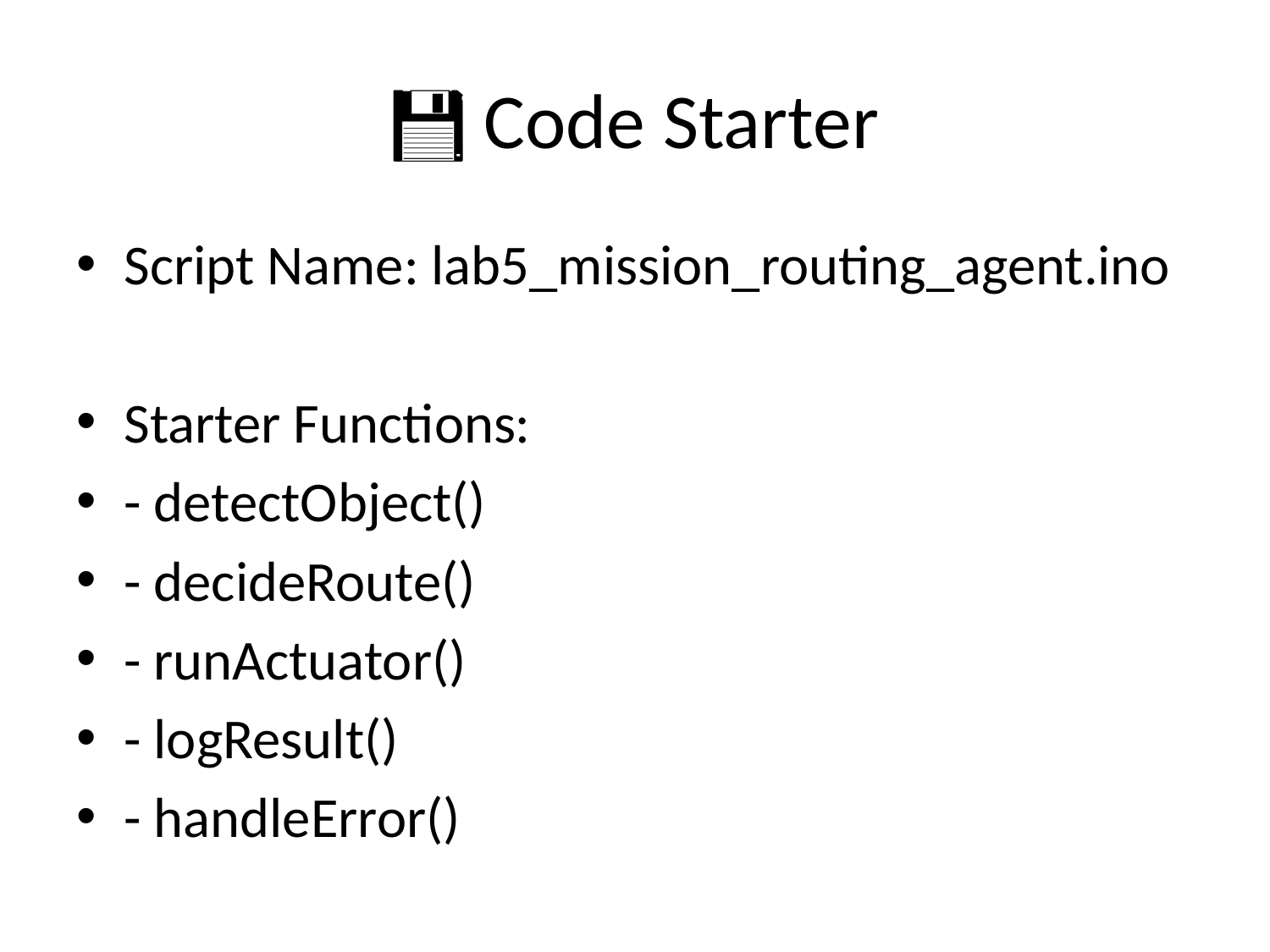

# 💾 Code Starter
Script Name: lab5_mission_routing_agent.ino

Starter Functions:
- detectObject()
- decideRoute()
- runActuator()
- logResult()
- handleError()